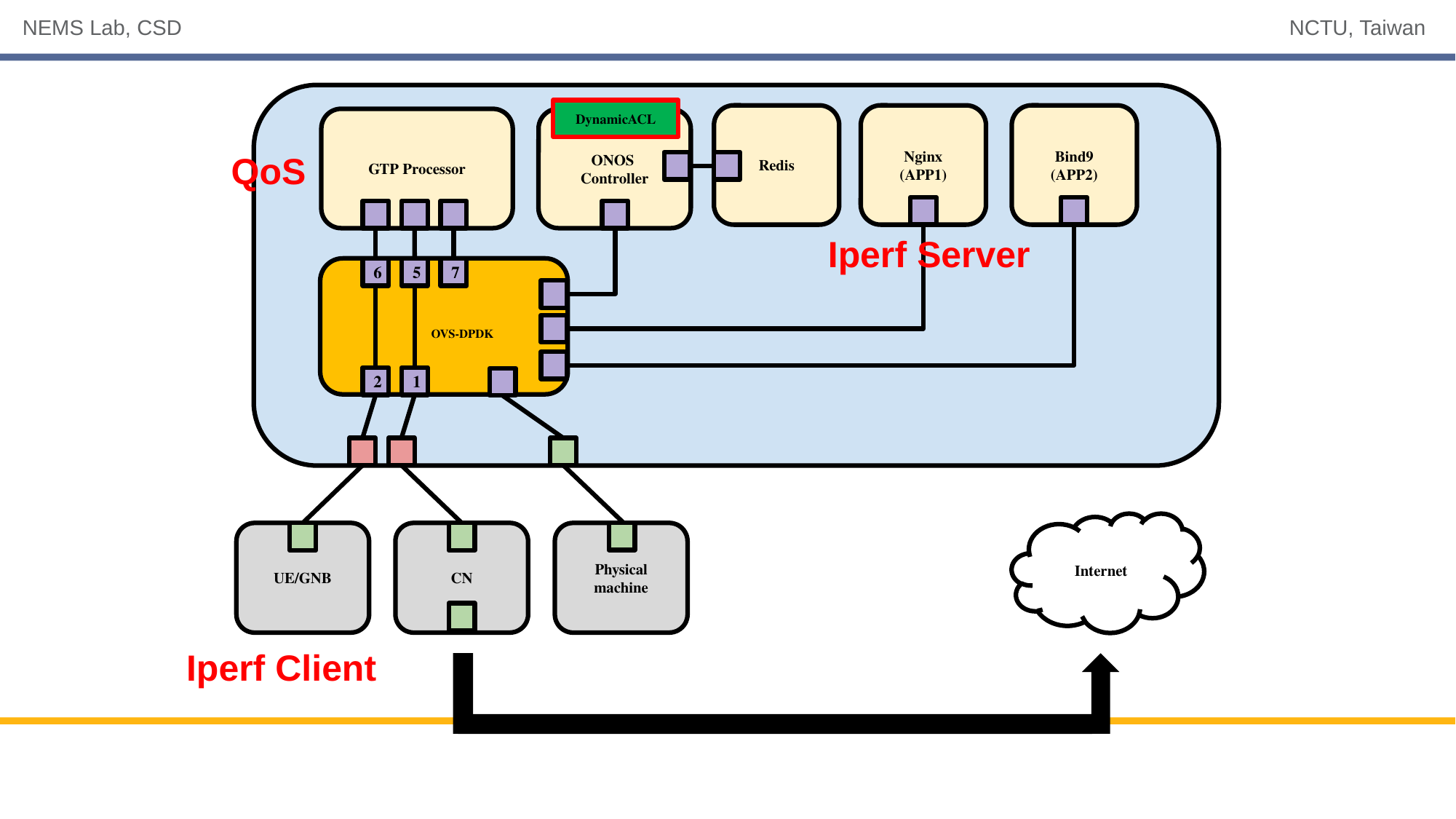

DynamicACL
Redis
Nginx
(APP1)

Bind9
(APP2)
GTP Processor

ONOS
Controller

QoS

Iperf Server
6
5
7

            OVS-DPDK

2
1

Internet

UE/GNB

CN

Physical
machine

Iperf Client